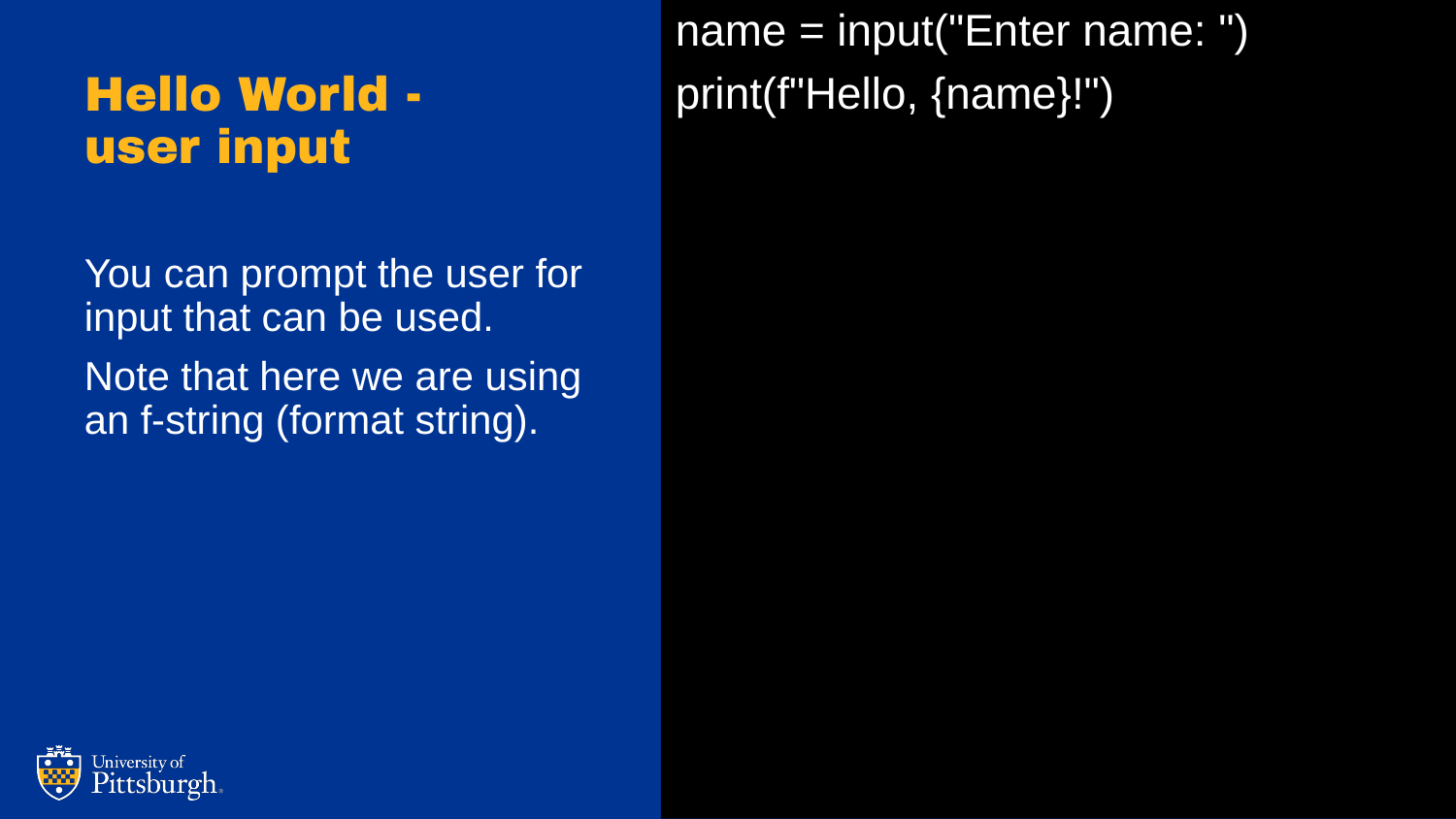

name = input("Enter name: ")
print(f"Hello, {name}!")
# Hello World -
user input
You can prompt the user for input that can be used.
Note that here we are using an f-string (format string).